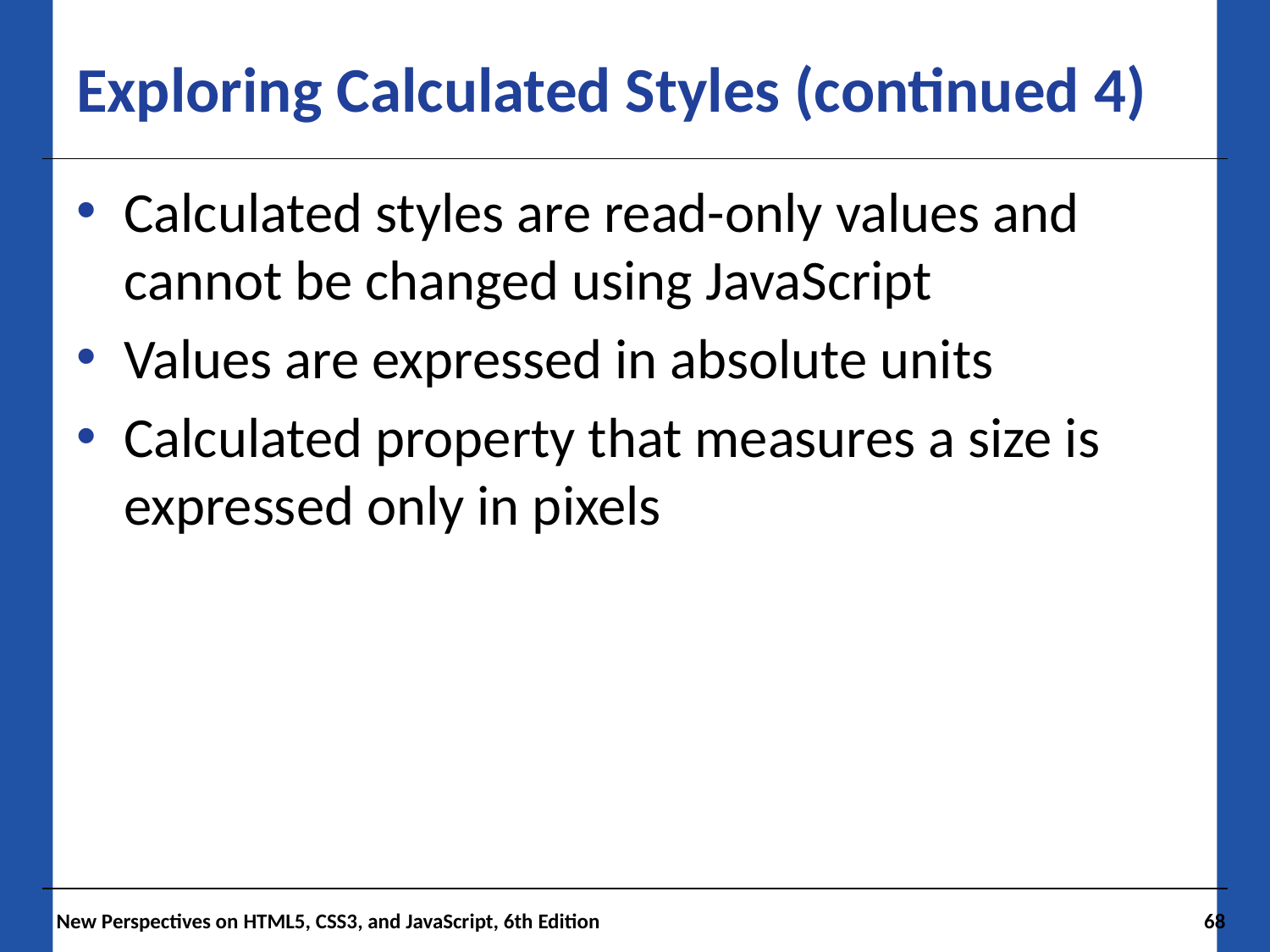

# Exploring Calculated Styles (continued 4)
Calculated styles are read-only values and cannot be changed using JavaScript
Values are expressed in absolute units
Calculated property that measures a size is expressed only in pixels
         New Perspectives on HTML5, CSS3, and JavaScript, 6th Edition
68